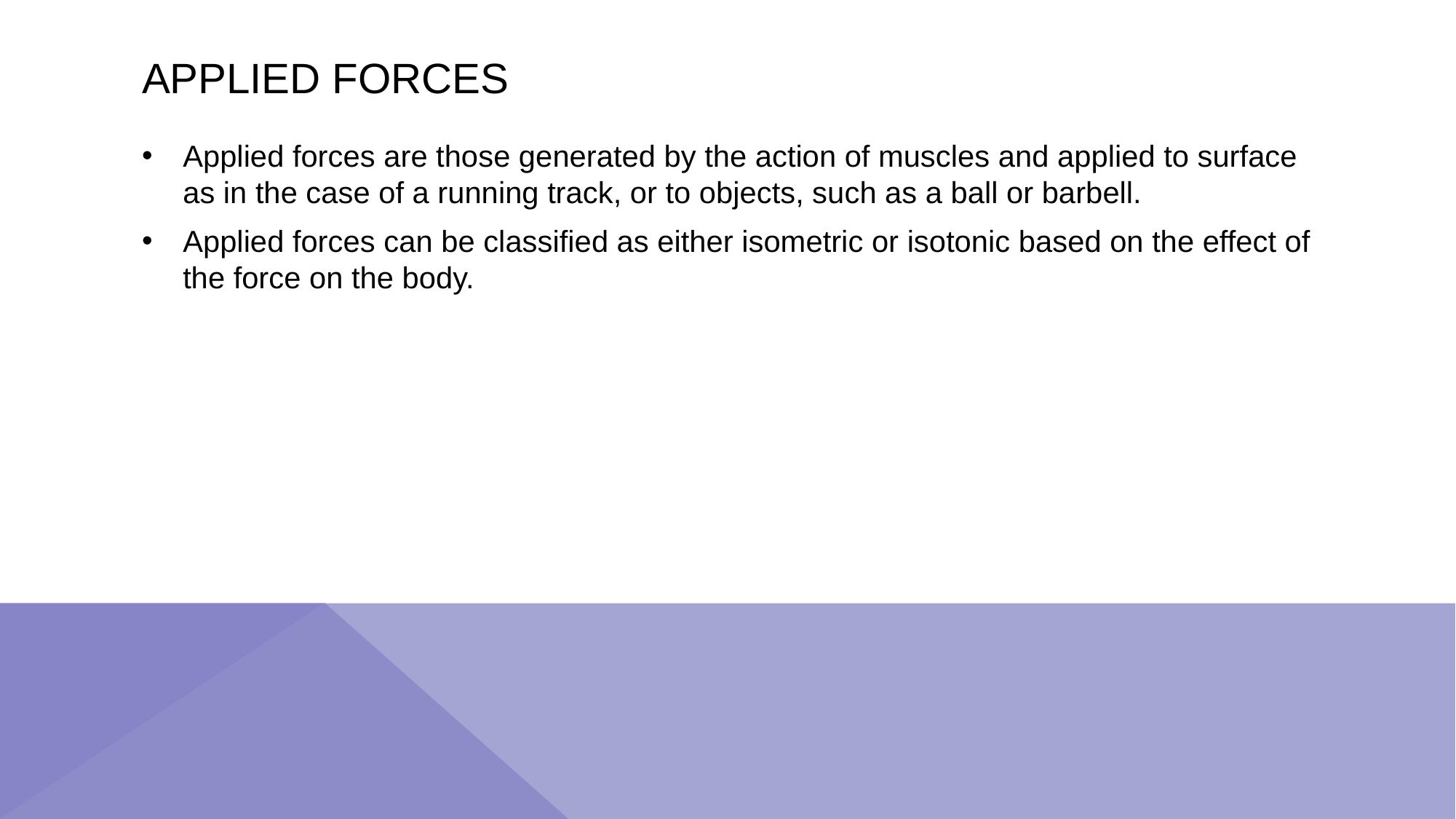

# Applied Forces
Applied forces are those generated by the action of muscles and applied to surface as in the case of a running track, or to objects, such as a ball or barbell.
Applied forces can be classified as either isometric or isotonic based on the effect of the force on the body.